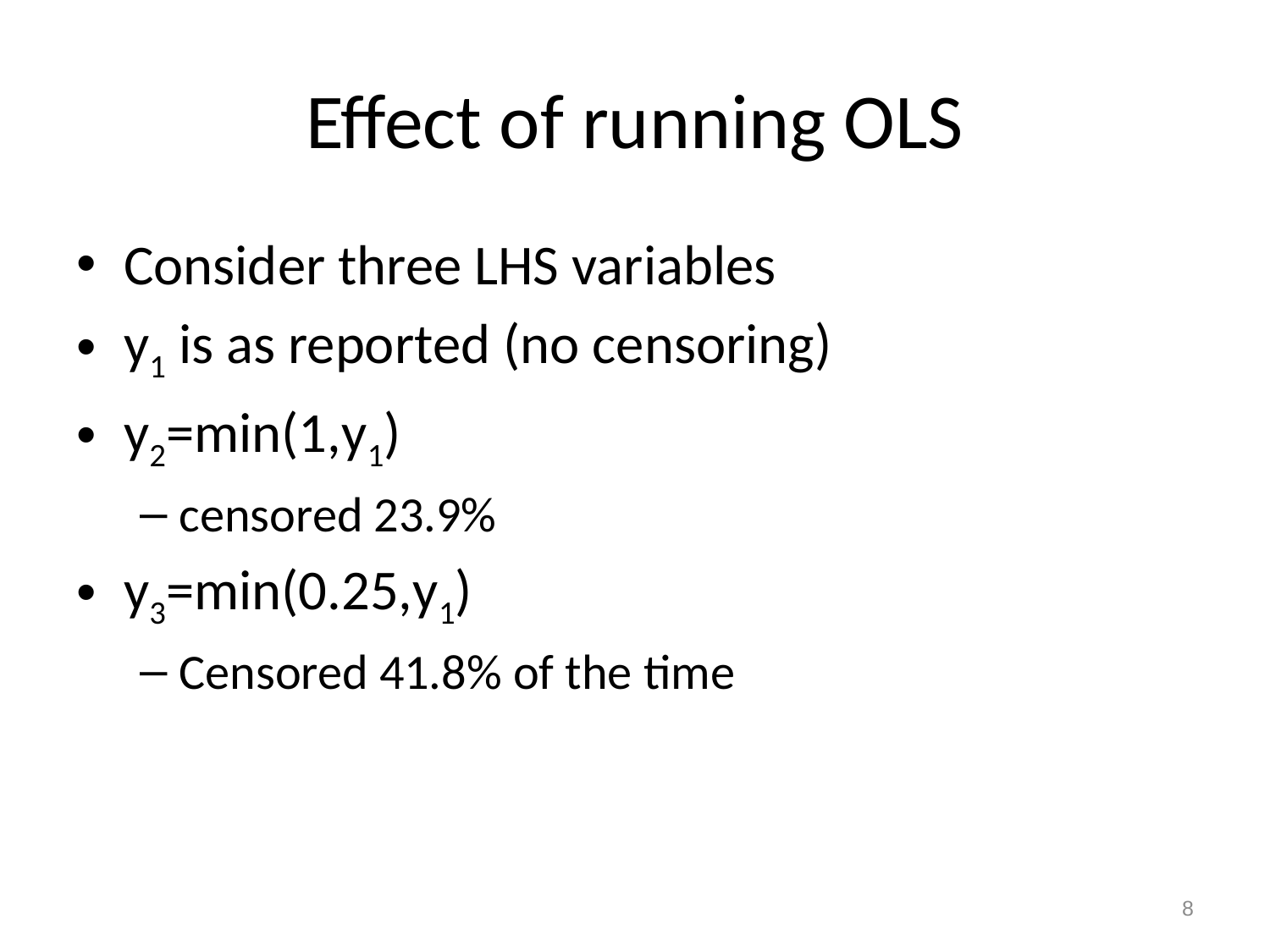

# Effect of running OLS
Consider three LHS variables
y1 is as reported (no censoring)
y2=min(1,y1)
censored 23.9%
y3=min(0.25,y1)
Censored 41.8% of the time

8